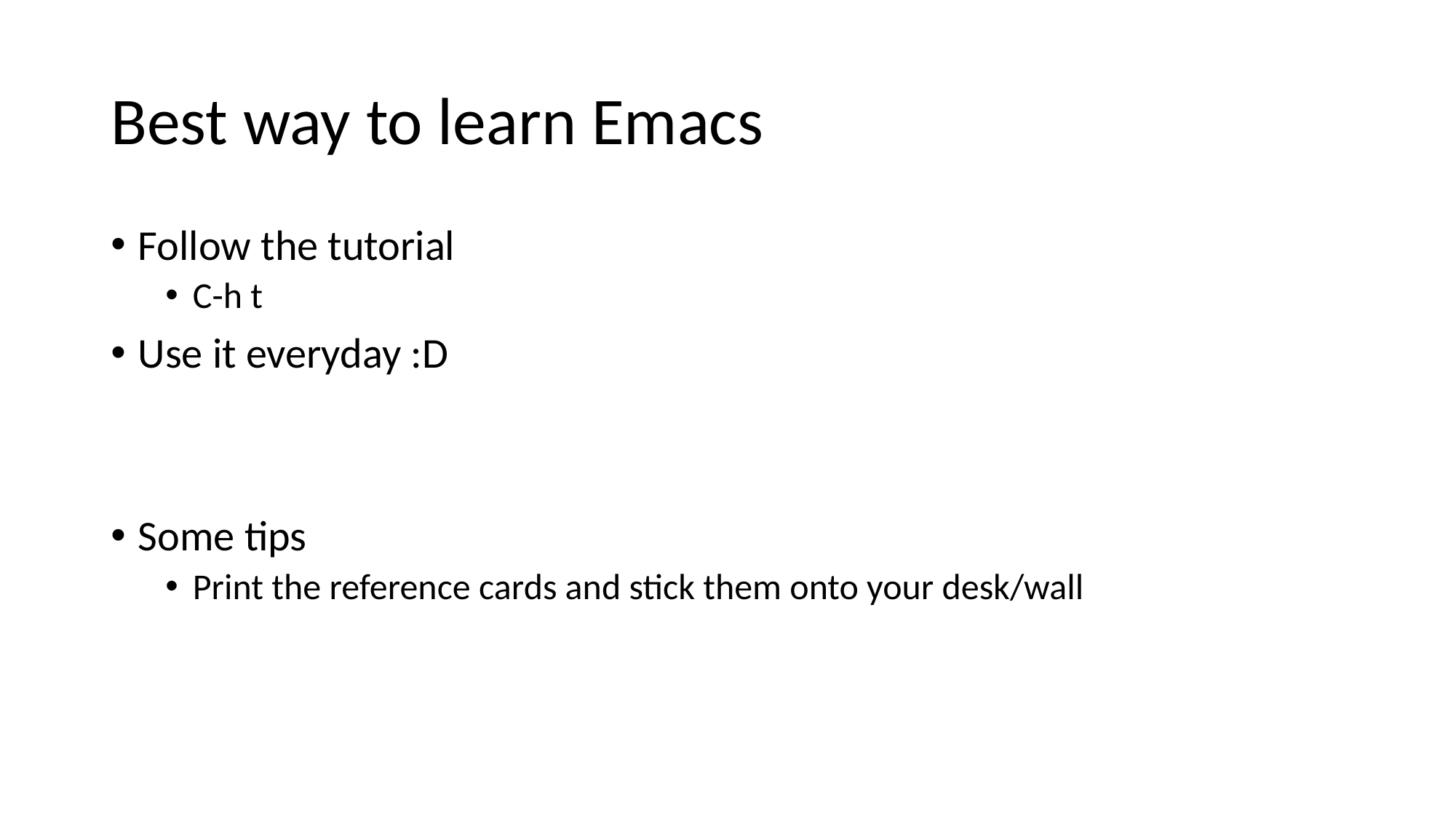

# Best way to learn Emacs
Follow the tutorial
C-h t
Use it everyday :D

Some tips
Print the reference cards and stick them onto your desk/wall